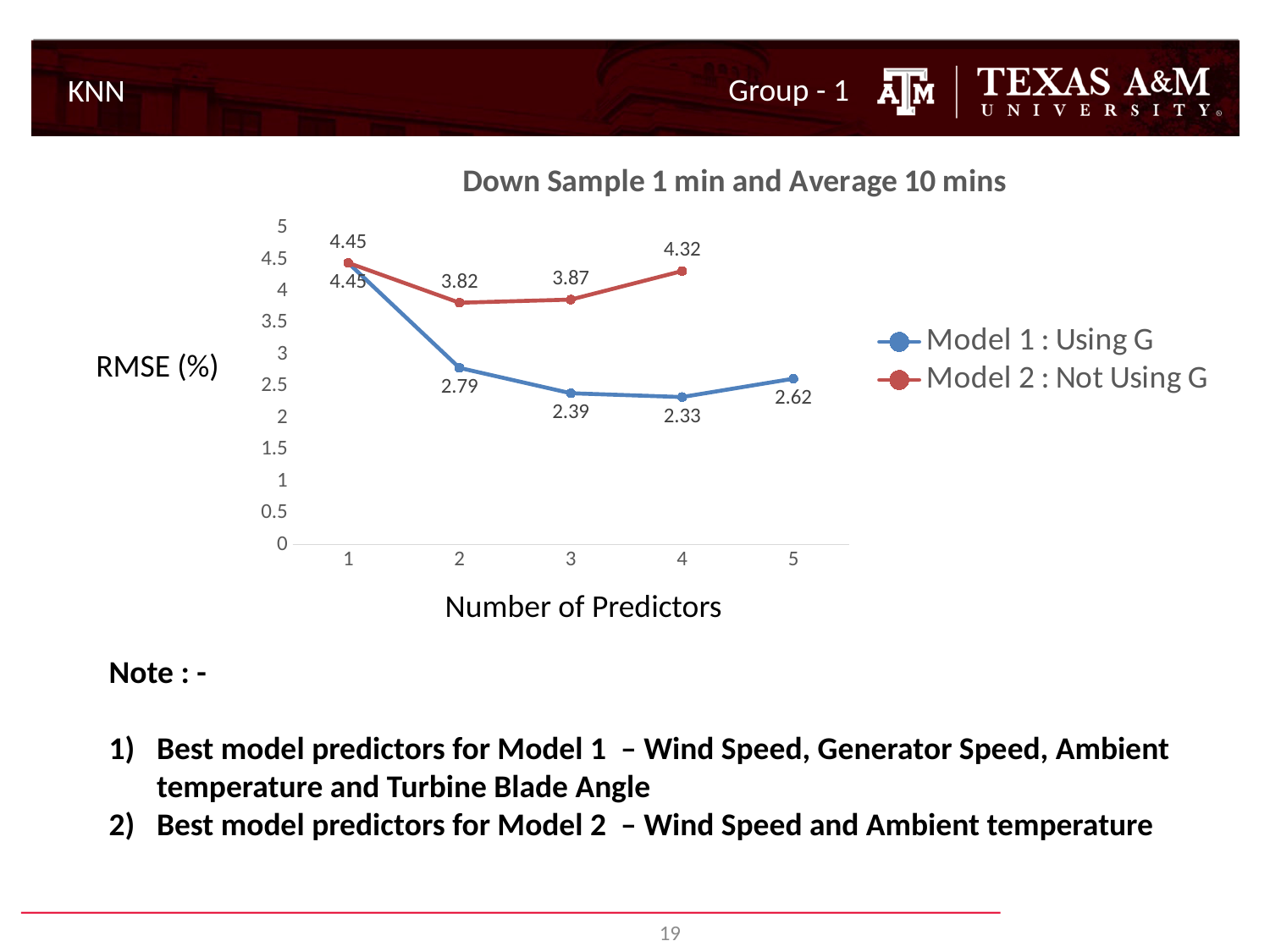

Group - 1
KNN

### Chart: Down Sample 1 min and Average 10 mins

| Category | Model 1 : Using G | Model 2 : Not Using G |
|---|---|---|
| 1 | 4.45 | 4.45 |
| 2 | 2.79 | 3.82 |
| 3 | 2.39 | 3.87 |
| 4 | 2.33 | 4.32 |
| 5 | 2.62 | None |
RMSE (%)
Number of Predictors
Note : -

Best model predictors for Model 1  – Wind Speed, Generator Speed, Ambient temperature and Turbine Blade Angle
Best model predictors for Model 2  – Wind Speed and Ambient temperature
19